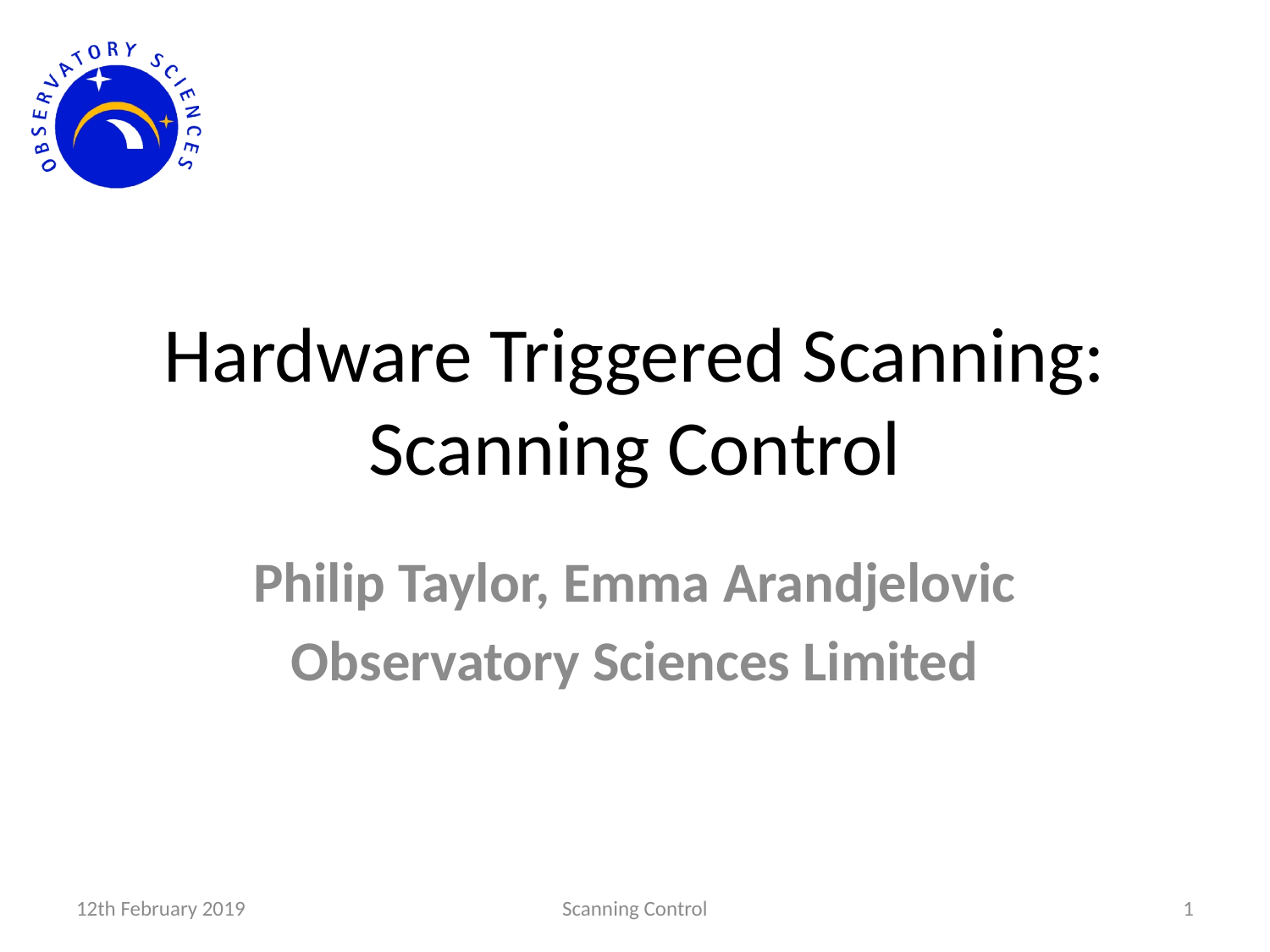

# Hardware Triggered Scanning: Scanning Control
Philip Taylor, Emma Arandjelovic
Observatory Sciences Limited
12th February 2019
Scanning Control
1